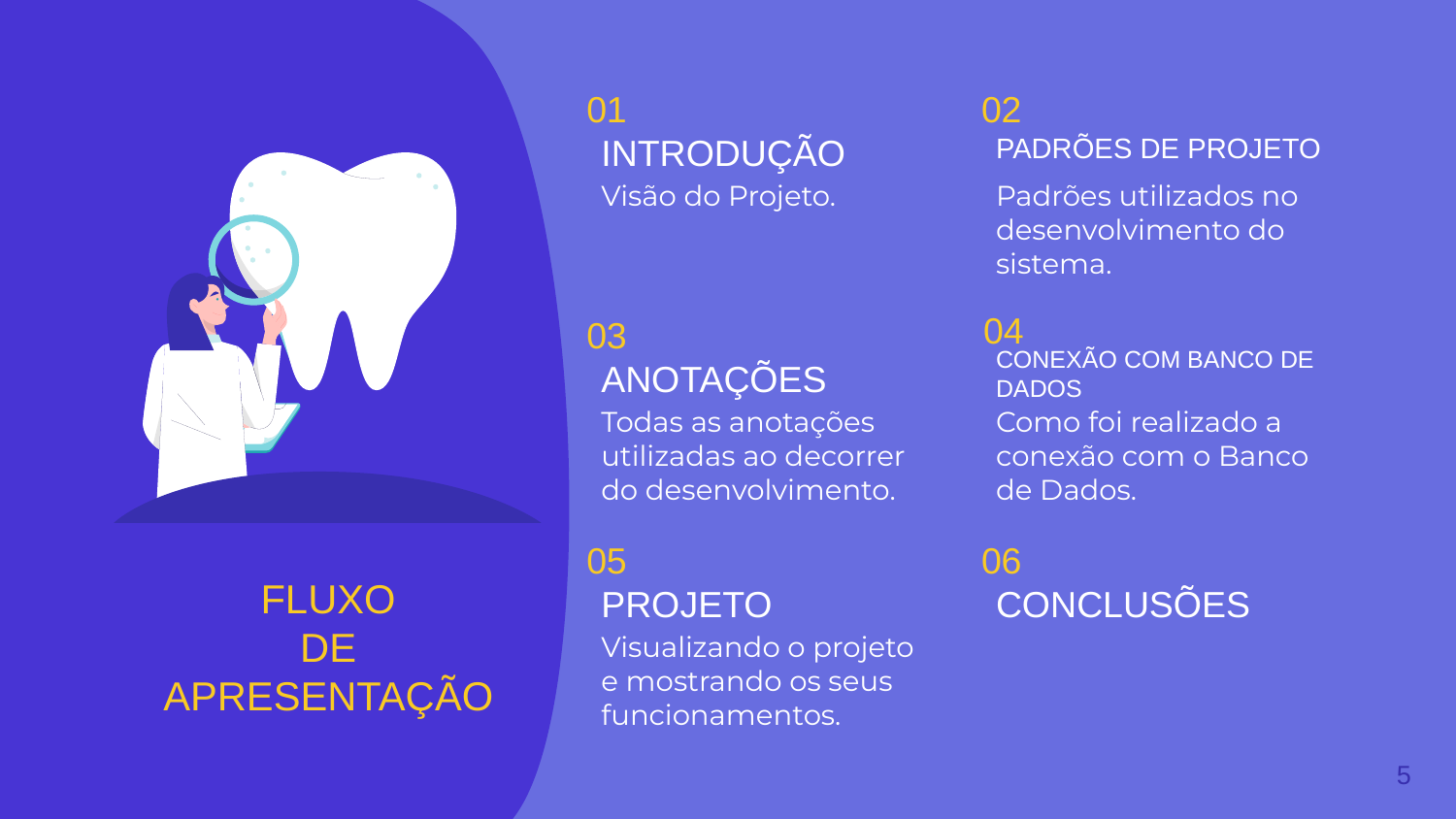

01
02
INTRODUÇÃO
PADRÕES DE PROJETO

Visão do Projeto.
Padrões utilizados no desenvolvimento do sistema.
04
03
CONEXÃO COM BANCO DE DADOS
ANOTAÇÕES
Todas as anotações utilizadas ao decorrer do desenvolvimento.
Como foi realizado a conexão com o Banco de Dados.
05
06
# FLUXO DE APRESENTAÇÃO
PROJETO
CONCLUSÕES
Visualizando o projeto e mostrando os seus funcionamentos.
5